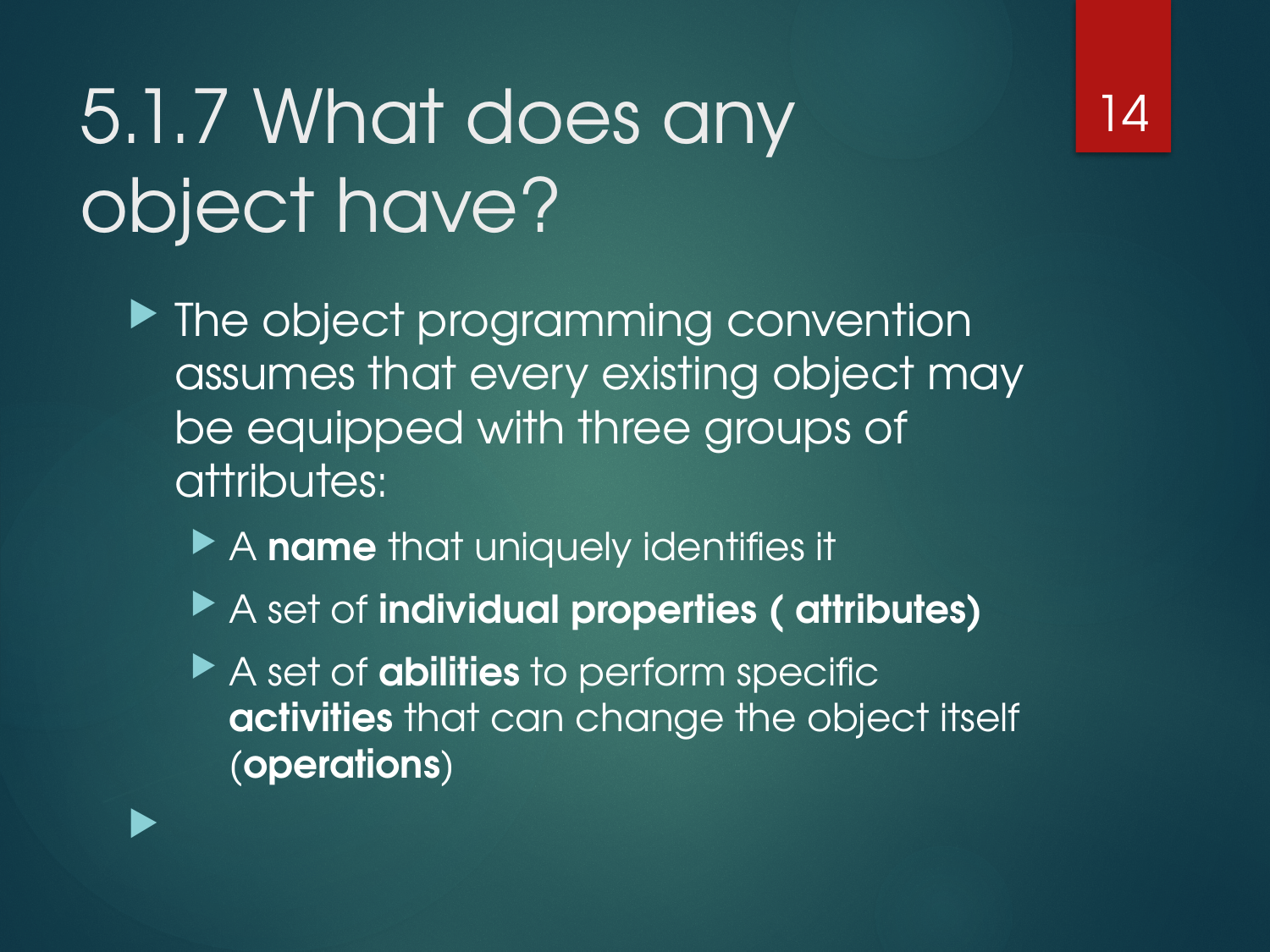

14
# 5.1.7 What does any object have?
The object programming convention assumes that every existing object may be equipped with three groups of attributes:
A name that uniquely identifies it
A set of individual properties ( attributes)
A set of abilities to perform specific activities that can change the object itself (operations)